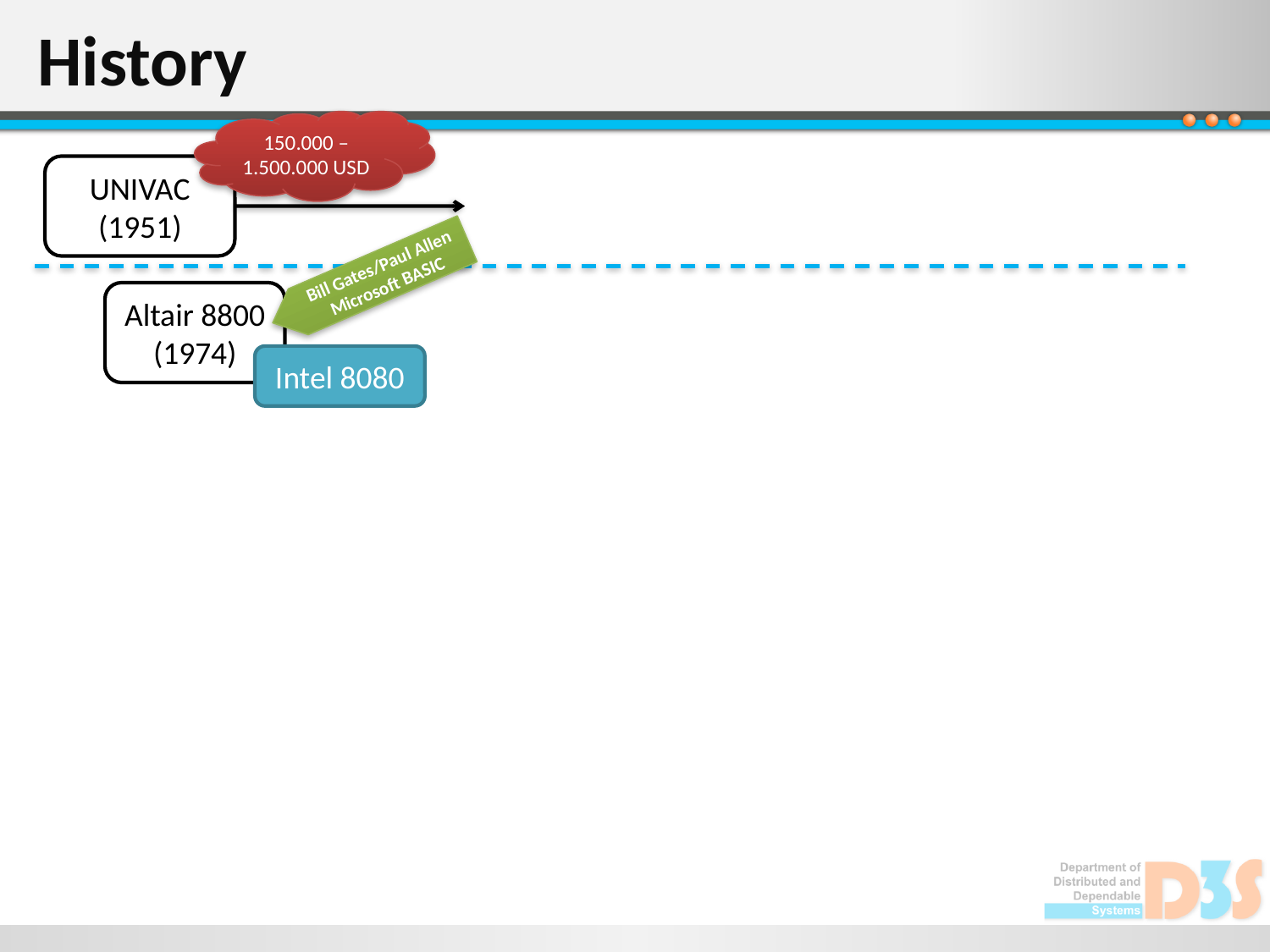

# History
150.000 – 1.500.000 USD
UNIVAC
(1951)
Bill Gates/Paul Allen
Microsoft BASIC
Altair 8800
(1974)
Intel 8080